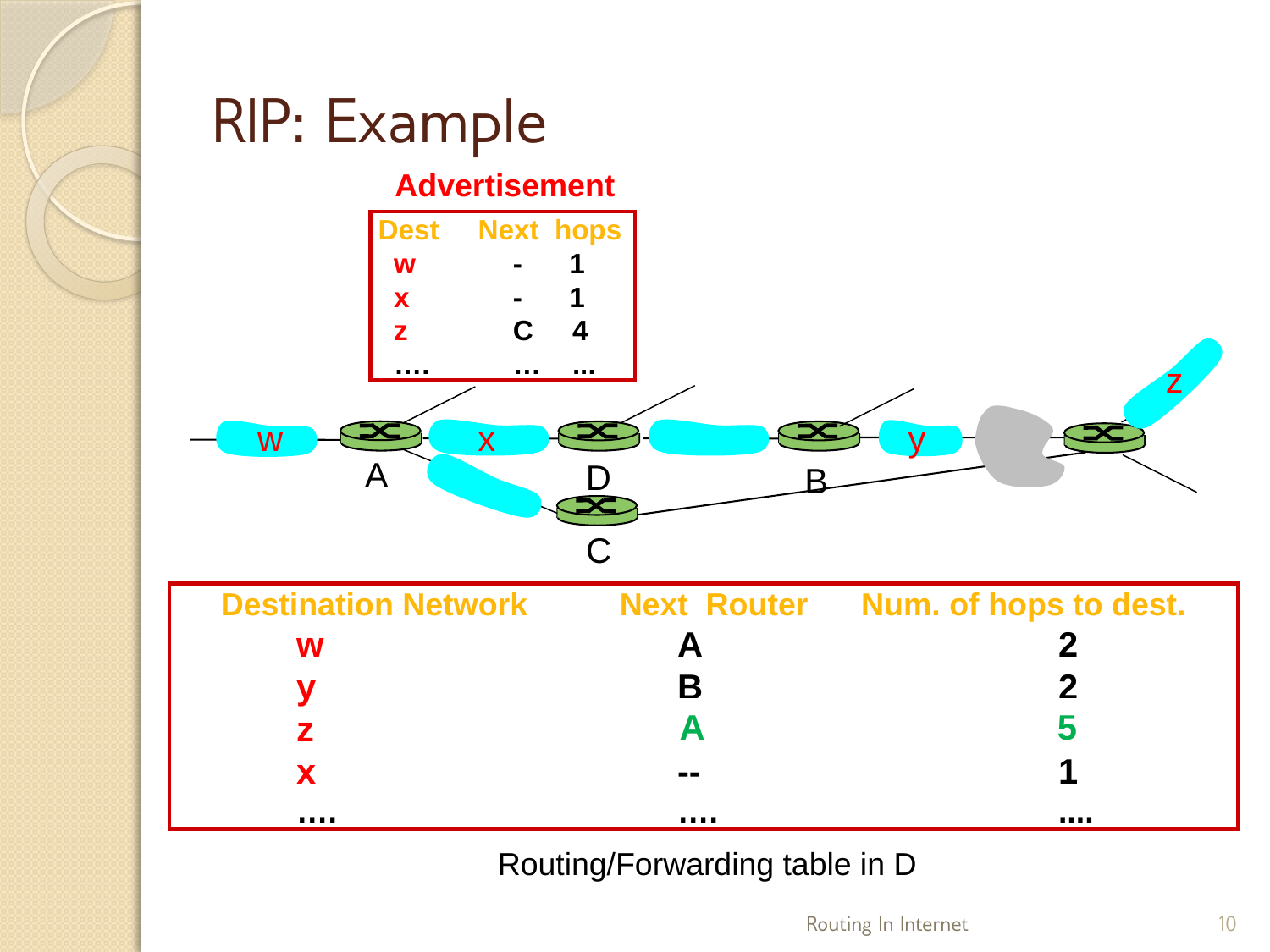

# RIP: Example
Advertisement
 Dest     Next  hops
   w	  -      1
   x	  -      1
   z	  C     4
   ….	  …    ...
z

w
x
y

A
D
B

C
Destination Network	  Next  Router      Num. of hops to dest.
 	w			A			2
	y			B			2
 	z			B			7
	x			--			1
	….			….			....
A
5
Routing/Forwarding table in D
Routing In Internet
10